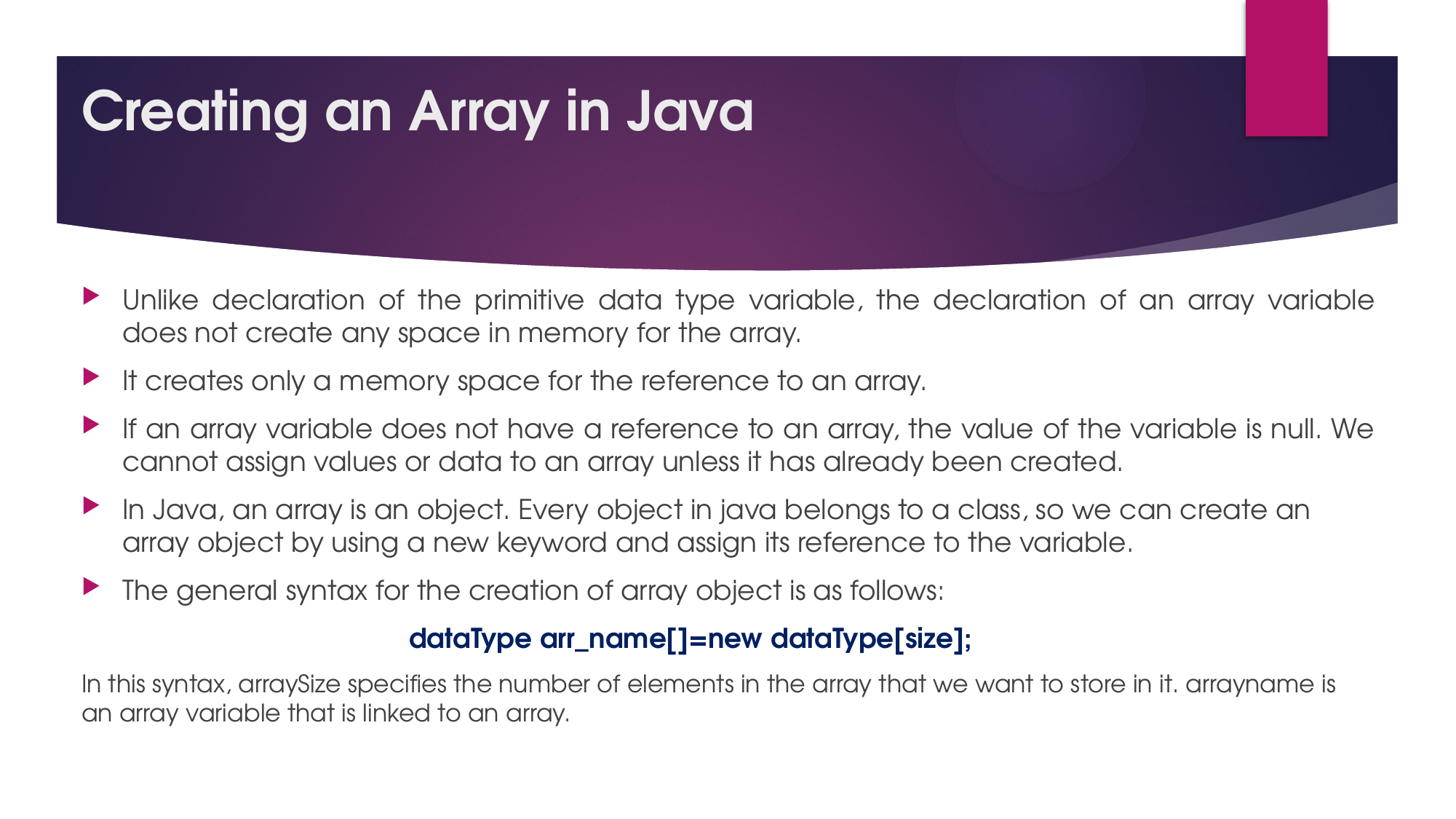

# Creating an Array in Java
Unlike declaration of the primitive data type variable, the declaration of an array variable does not create any space in memory for the array.
It creates only a memory space for the reference to an array.
If an array variable does not have a reference to an array, the value of the variable is null. We cannot assign values or data to an array unless it has already been created.
In Java, an array is an object. Every object in java belongs to a class, so we can create an array object by using a new keyword and assign its reference to the variable.
The general syntax for the creation of array object is as follows:
			dataType arr_name[]=new dataType[size];
In this syntax, arraySize specifies the number of elements in the array that we want to store in it. arrayname is an array variable that is linked to an array.